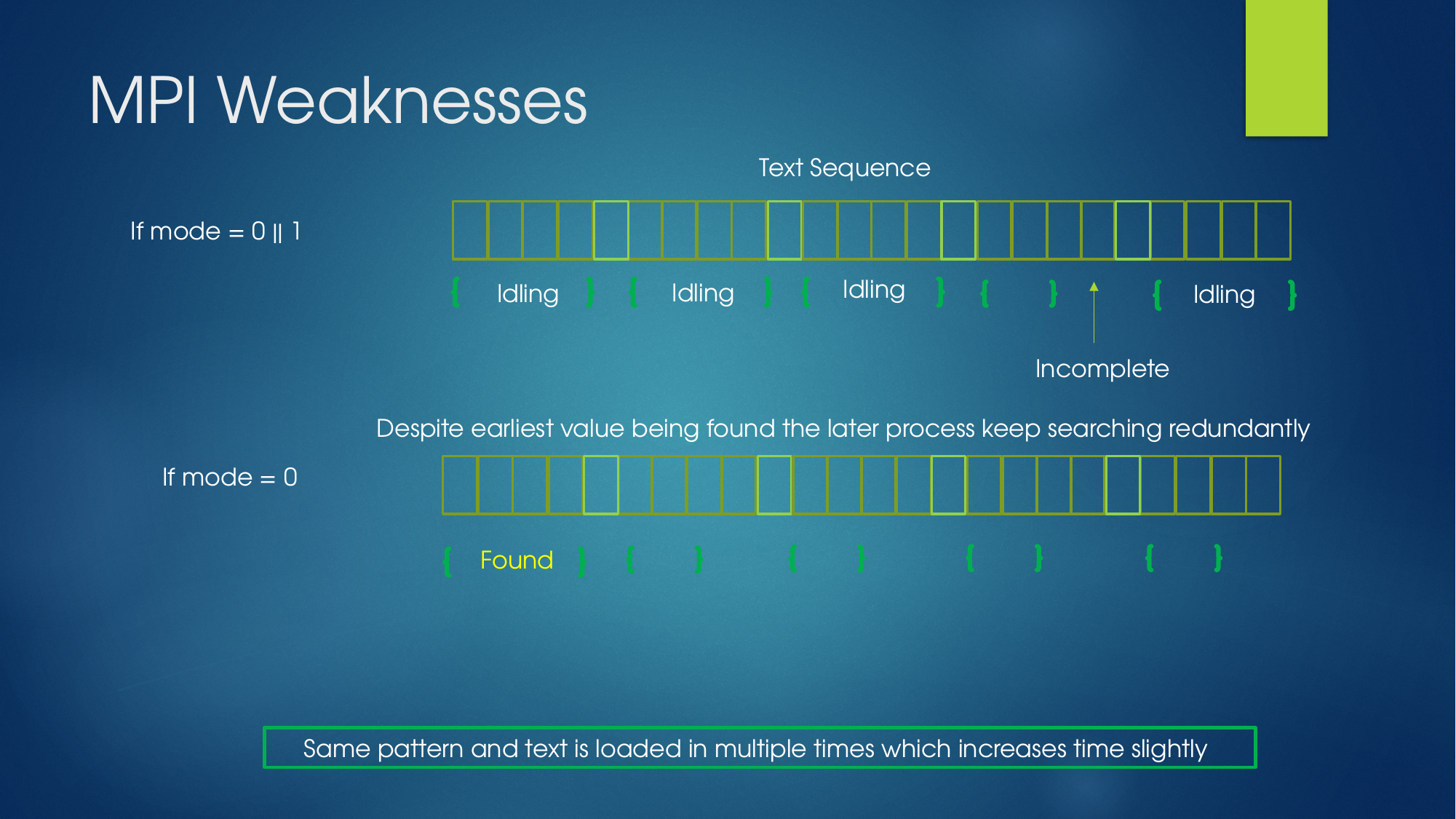

# MPI Weaknesses
Text Sequence

If mode = 0 || 1
Idling
Idling
Idling
Idling

Incomplete
Despite earliest value being found the later process keep searching redundantly
If mode = 0

Found

Same pattern and text is loaded in multiple times which increases time slightly